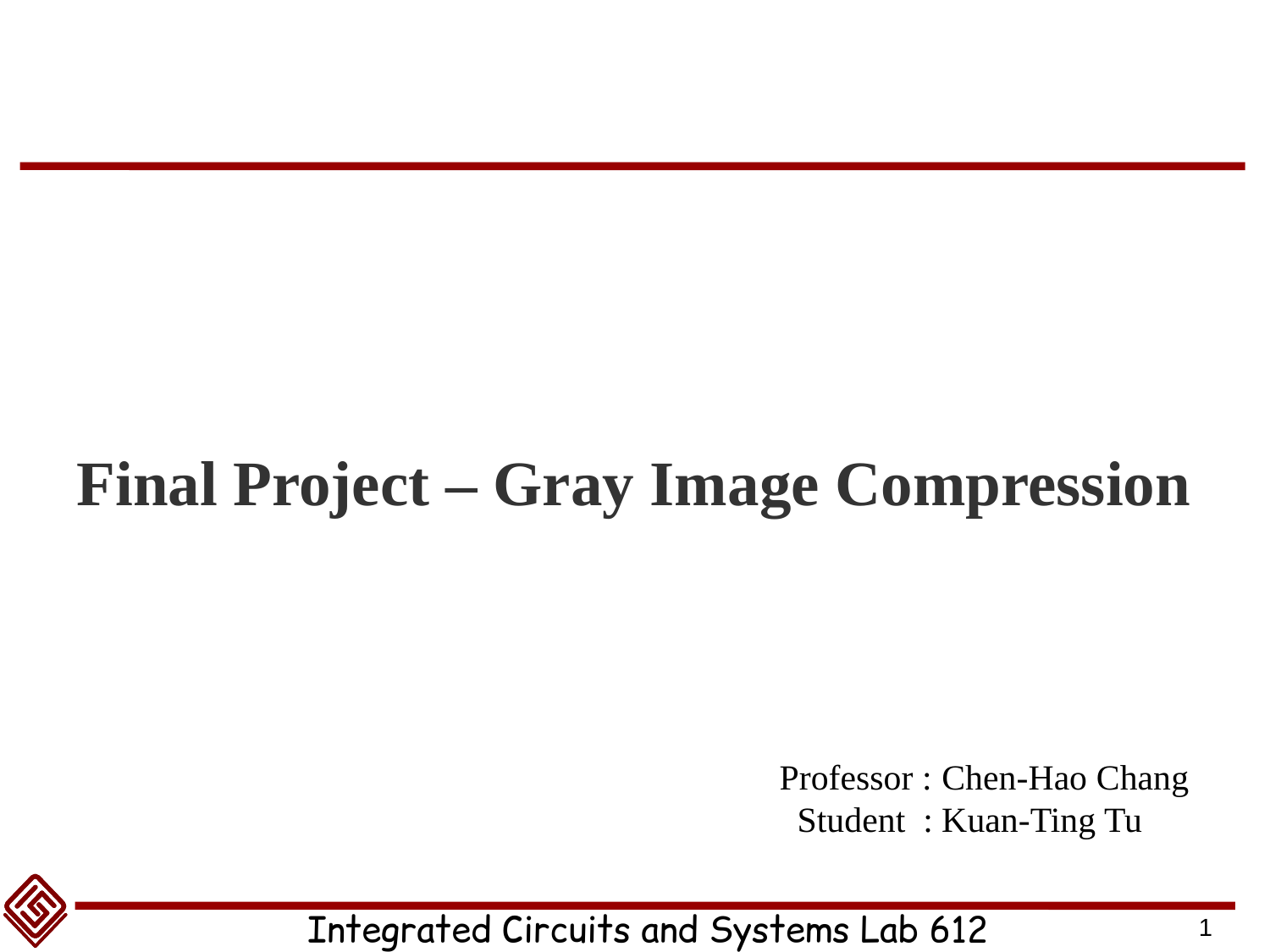

Final Project – Gray Image Compression
Professor : Chen-Hao Chang
  Student  : Kuan-Ting Tu
1